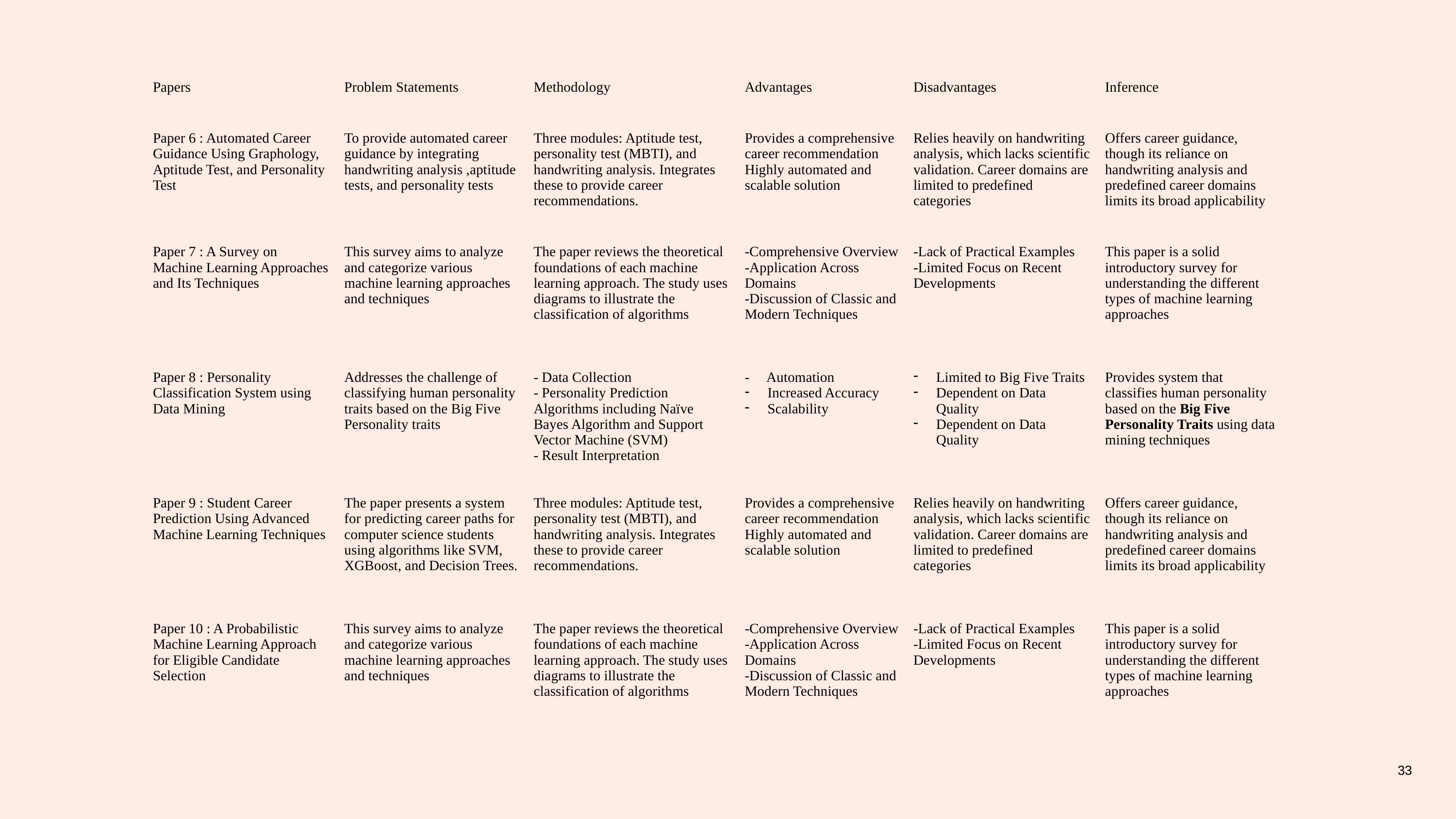

| Papers | Problem Statements | Methodology | Advantages | Disadvantages | Inference |
| --- | --- | --- | --- | --- | --- |
| Paper 6 : Automated Career Guidance Using Graphology, Aptitude Test, and Personality Test | To provide automated career guidance by integrating handwriting analysis ,aptitude tests, and personality tests | Three modules: Aptitude test, personality test (MBTI), and handwriting analysis. Integrates these to provide career recommendations. | Provides a comprehensive career recommendation Highly automated and scalable solution | Relies heavily on handwriting analysis, which lacks scientific validation. Career domains are limited to predefined categories | Offers career guidance, though its reliance on handwriting analysis and predefined career domains limits its broad applicability |
| Paper 7 : A Survey on Machine Learning Approaches and Its Techniques | This survey aims to analyze and categorize various machine learning approaches and techniques | The paper reviews the theoretical foundations of each machine learning approach. The study uses diagrams to illustrate the classification of algorithms | -Comprehensive Overview -Application Across Domains -Discussion of Classic and Modern Techniques | -Lack of Practical Examples -Limited Focus on Recent Developments | This paper is a solid introductory survey for understanding the different types of machine learning approaches​ |
| Paper 8 : Personality Classification System using Data Mining | Addresses the challenge of classifying human personality traits based on the Big Five Personality traits | - Data Collection - Personality Prediction Algorithms including Naïve Bayes Algorithm and Support Vector Machine (SVM) - Result Interpretation | - Automation Increased Accuracy Scalability | Limited to Big Five Traits Dependent on Data Quality Dependent on Data Quality | Provides system that classifies human personality based on the Big Five Personality Traits using data mining techniques |
| Paper 9 : Student Career Prediction Using Advanced Machine Learning Techniques | The paper presents a system for predicting career paths for computer science students using algorithms like SVM, XGBoost, and Decision Trees. | Three modules: Aptitude test, personality test (MBTI), and handwriting analysis. Integrates these to provide career recommendations. | Provides a comprehensive career recommendation Highly automated and scalable solution | Relies heavily on handwriting analysis, which lacks scientific validation. Career domains are limited to predefined categories | Offers career guidance, though its reliance on handwriting analysis and predefined career domains limits its broad applicability |
| Paper 10 : A Probabilistic Machine Learning Approach for Eligible Candidate Selection | This survey aims to analyze and categorize various machine learning approaches and techniques | The paper reviews the theoretical foundations of each machine learning approach. The study uses diagrams to illustrate the classification of algorithms | -Comprehensive Overview -Application Across Domains -Discussion of Classic and Modern Techniques | -Lack of Practical Examples -Limited Focus on Recent Developments | This paper is a solid introductory survey for understanding the different types of machine learning approaches​ |
33